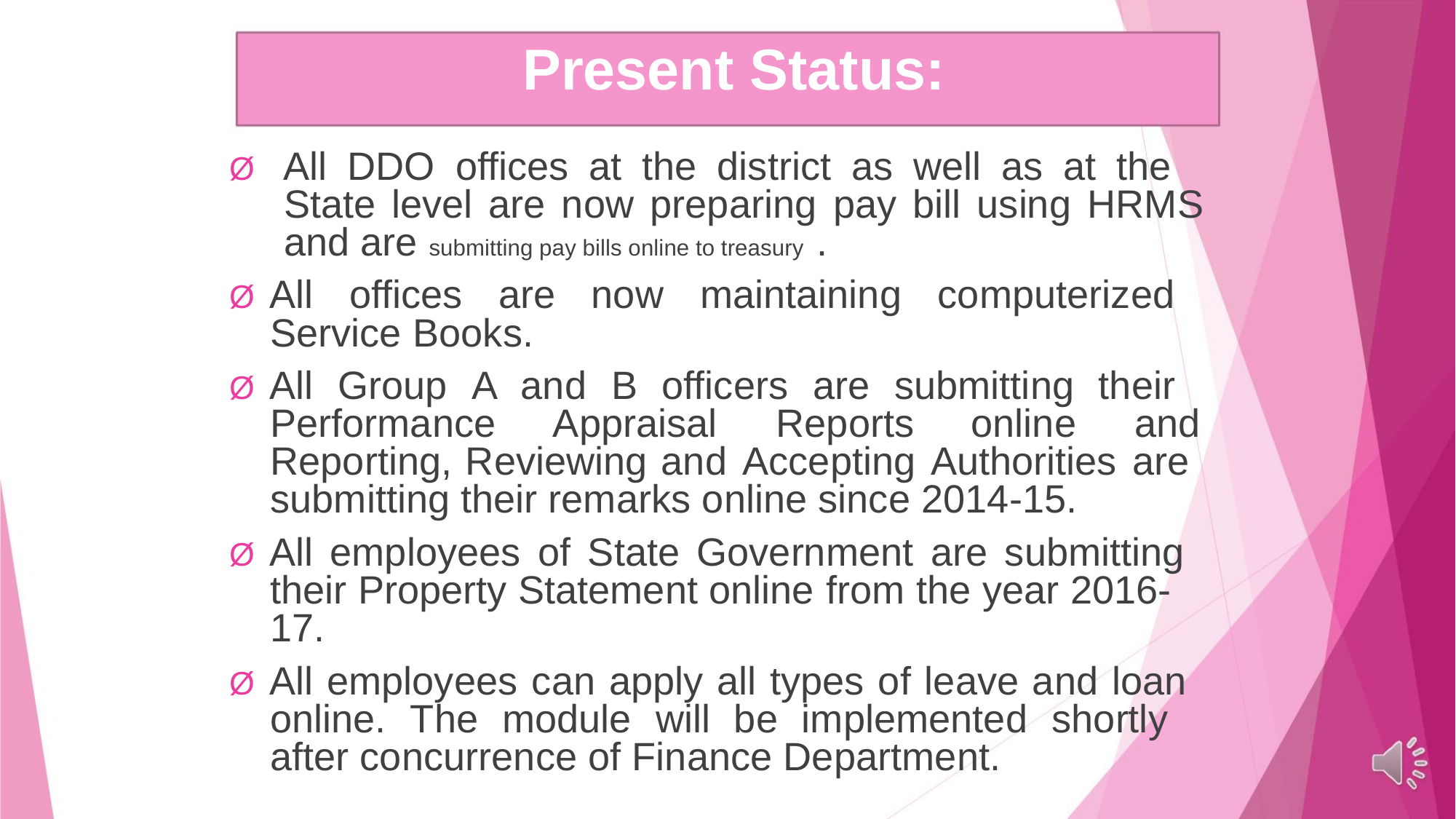

Present Status:
Ø All DDO offices at the district as well as at the
State level are now preparing pay bill using HRMS
and are submitting pay bills online to treasury
.
Ø All offices are now maintaining computerized
Service Books.
Ø All Group A and B officers are submitting their
Performance Appraisal Reports online and
Reporting, Reviewing and Accepting Authorities are
submitting their remarks online since 2014-15.
Ø All employees of State Government are submitting
their Property Statement online from the year 2016-
17.
Ø All employees can apply all types of leave and loan
online. The module will be implemented shortly
after concurrence of Finance Department.